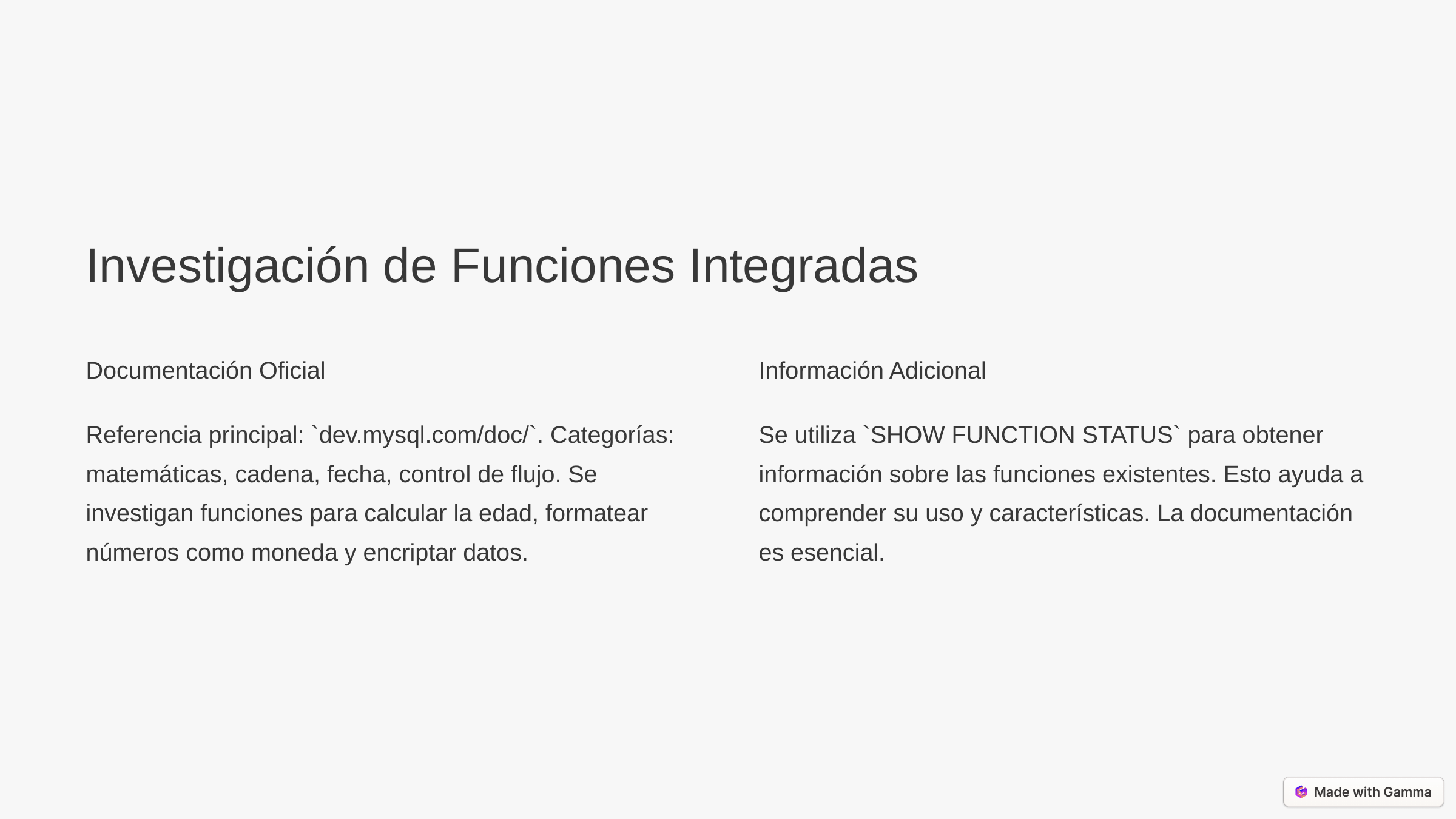

Investigación de Funciones Integradas
Documentación Oficial
Información Adicional
Referencia principal: `dev.mysql.com/doc/`. Categorías: matemáticas, cadena, fecha, control de flujo. Se investigan funciones para calcular la edad, formatear números como moneda y encriptar datos.
Se utiliza `SHOW FUNCTION STATUS` para obtener información sobre las funciones existentes. Esto ayuda a comprender su uso y características. La documentación es esencial.